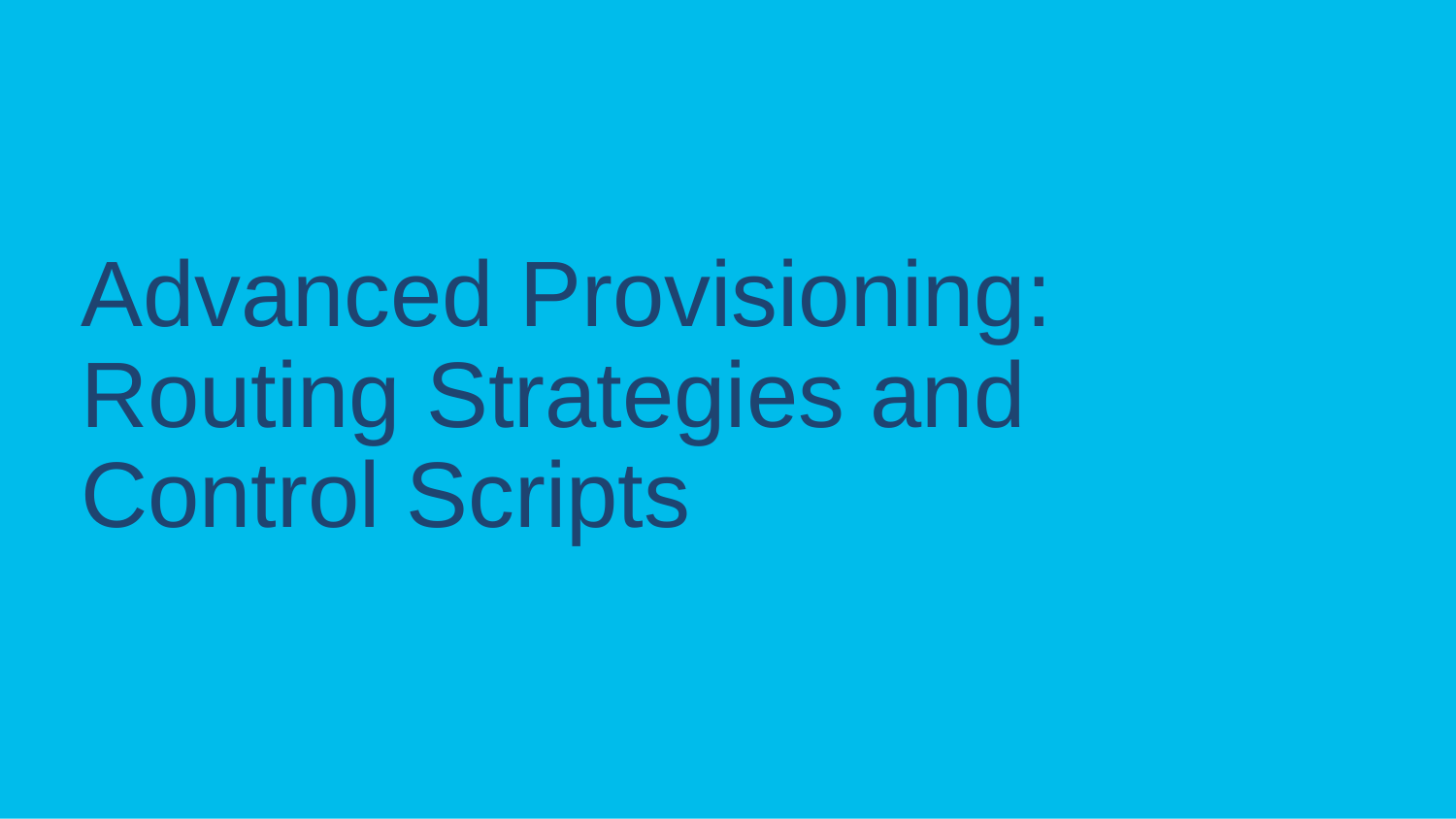

# Advanced Provisioning: Routing Strategies and Control Scripts